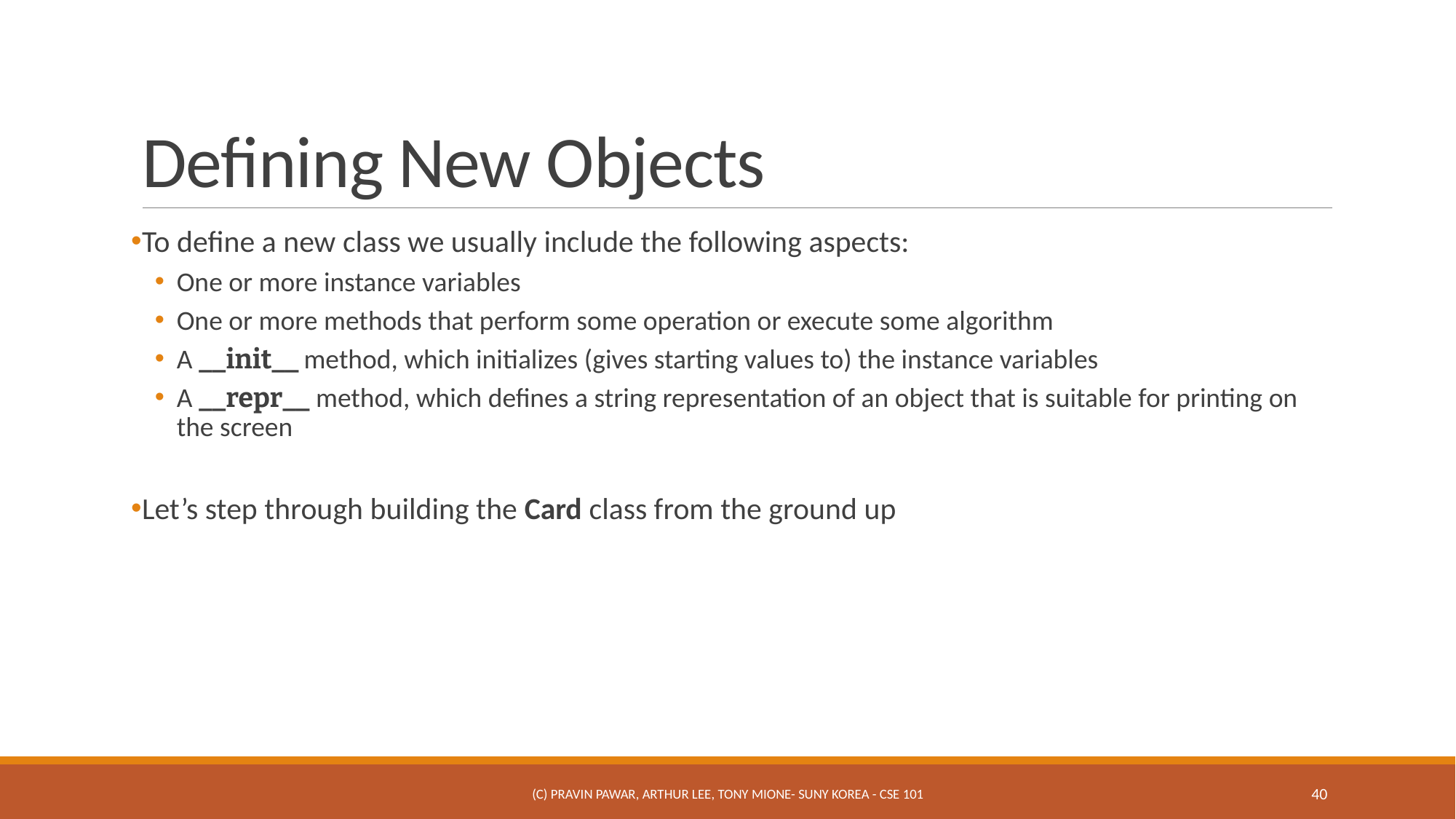

# Defining New Objects
To define a new class we usually include the following aspects:
One or more instance variables
One or more methods that perform some operation or execute some algorithm
A __init__ method, which initializes (gives starting values to) the instance variables
A __repr__ method, which defines a string representation of an object that is suitable for printing on the screen

Let’s step through building the Card class from the ground up

(c) Pravin Pawar, Arthur Lee, Tony Mione- SUNY Korea - CSE 101
40